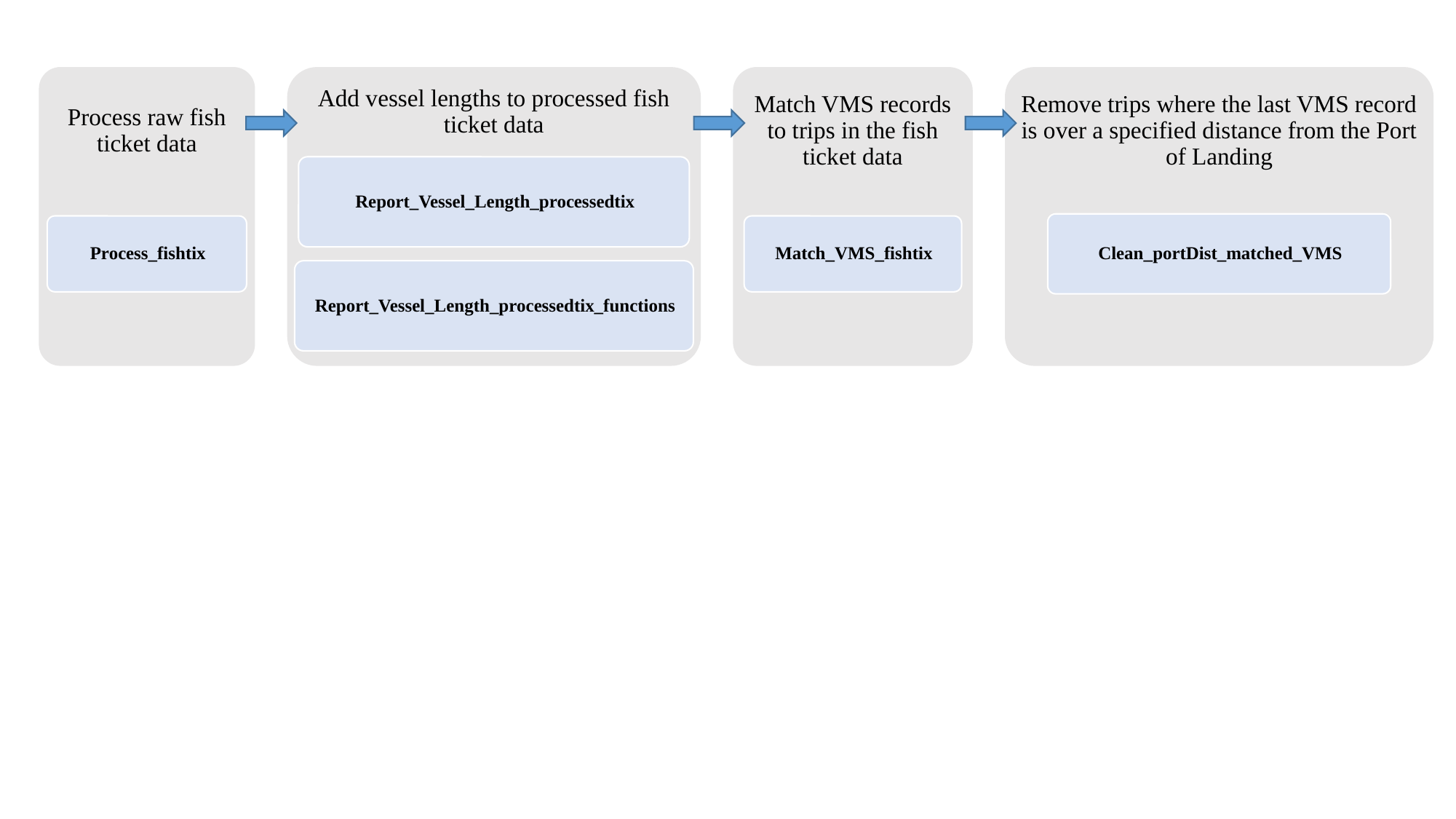

Process raw fish ticket data
Process_fishtix
Add vessel lengths to processed fish ticket data
Report_Vessel_Length_processedtix
Report_Vessel_Length_processedtix_functions

Match VMS records to trips in the fish ticket data
Match_VMS_fishtix

Remove trips where the last VMS record is over a specified distance from the Port of Landing
Clean_portDist_matched_VMS